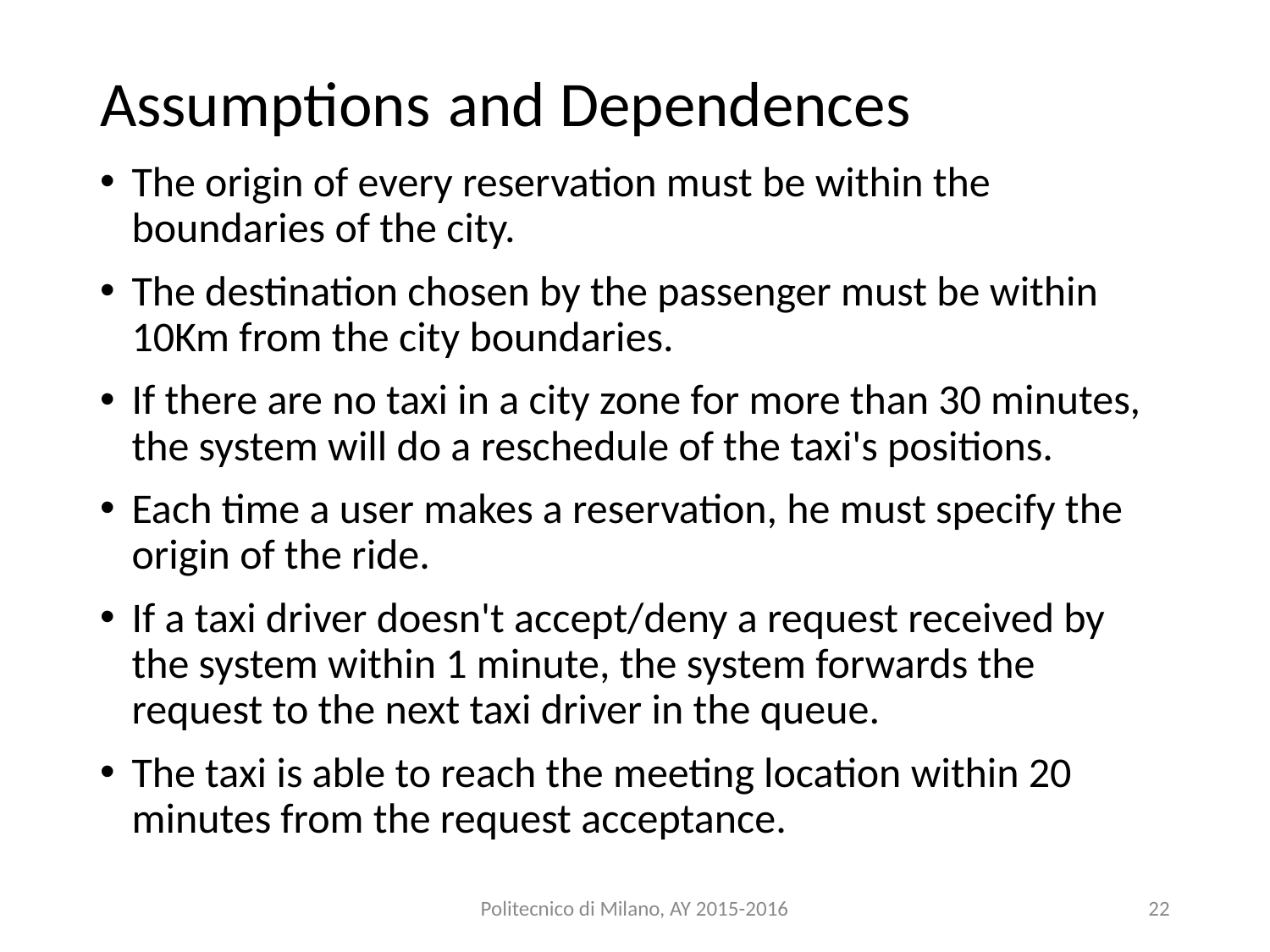

# Assumptions and Dependences
The origin of every reservation must be within the boundaries of the city.
The destination chosen by the passenger must be within 10Km from the city boundaries.
If there are no taxi in a city zone for more than 30 minutes, the system will do a reschedule of the taxi's positions.
Each time a user makes a reservation, he must specify the origin of the ride.
If a taxi driver doesn't accept/deny a request received by the system within 1 minute, the system forwards the request to the next taxi driver in the queue.
The taxi is able to reach the meeting location within 20 minutes from the request acceptance.
Politecnico di Milano, AY 2015-2016
22